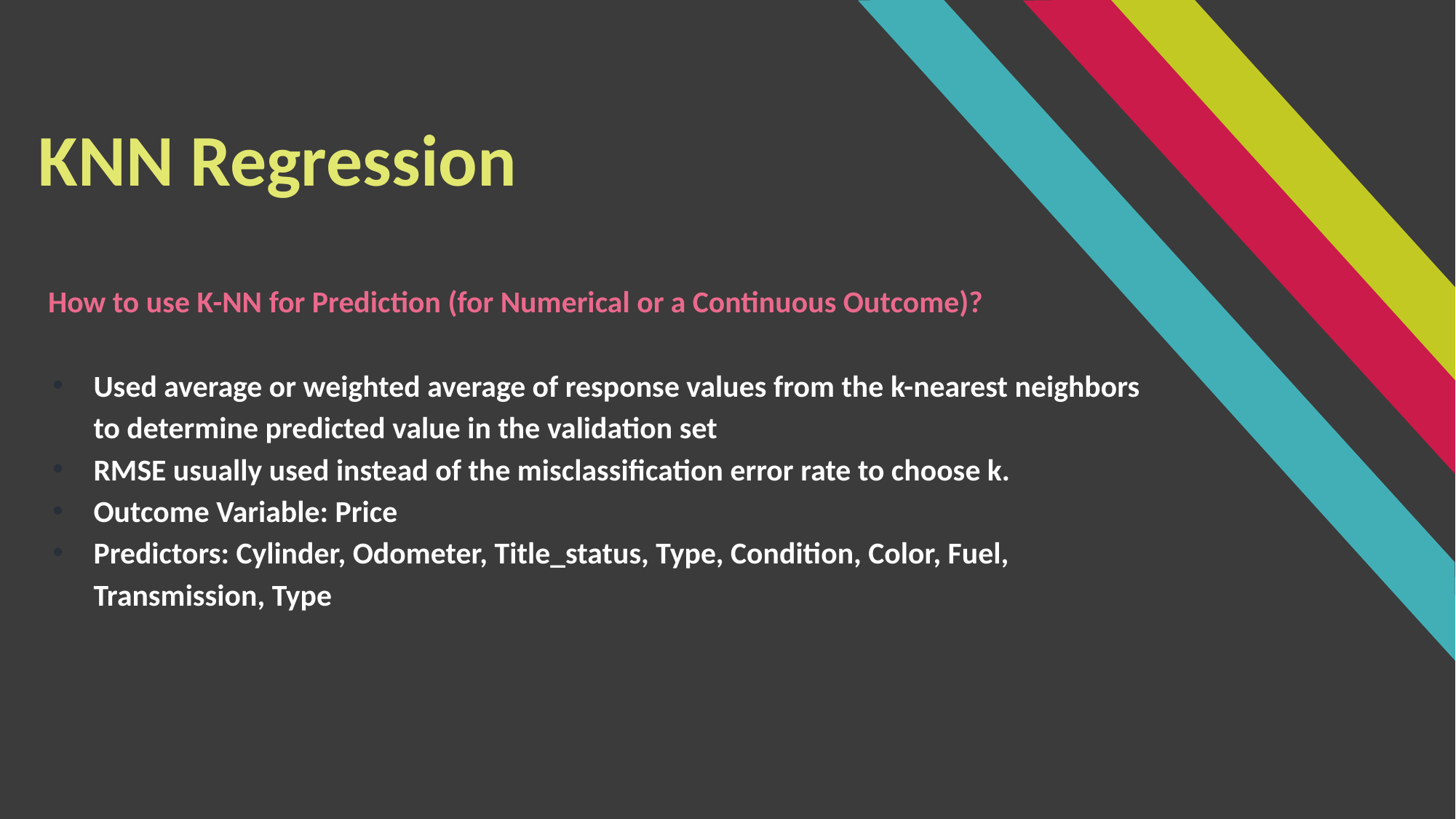

KNN Regression
How to use K-NN for Prediction (for Numerical or a Continuous Outcome)?

Used average or weighted average of response values from the k-nearest neighbors to determine predicted value in the validation set
RMSE usually used instead of the misclassification error rate to choose k.
Outcome Variable: Price
Predictors: Cylinder, Odometer, Title_status, Type, Condition, Color, Fuel, Transmission, Type